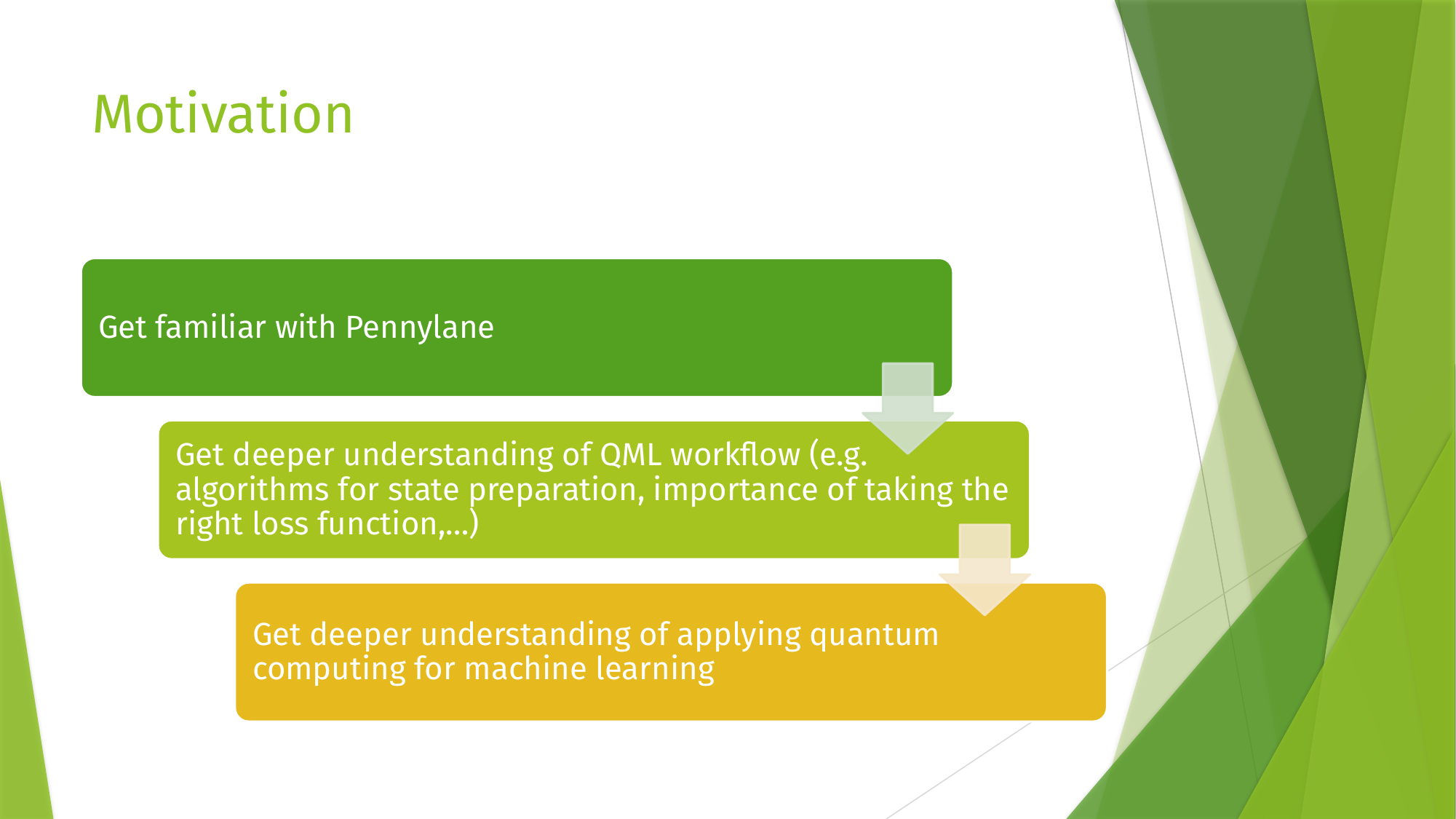

# Motivation
Get familiar with Pennylane
Get deeper understanding of QML workflow (e.g. algorithms for state preparation, importance of taking the right loss function,…)
Get deeper understanding of applying quantum computing for machine learning